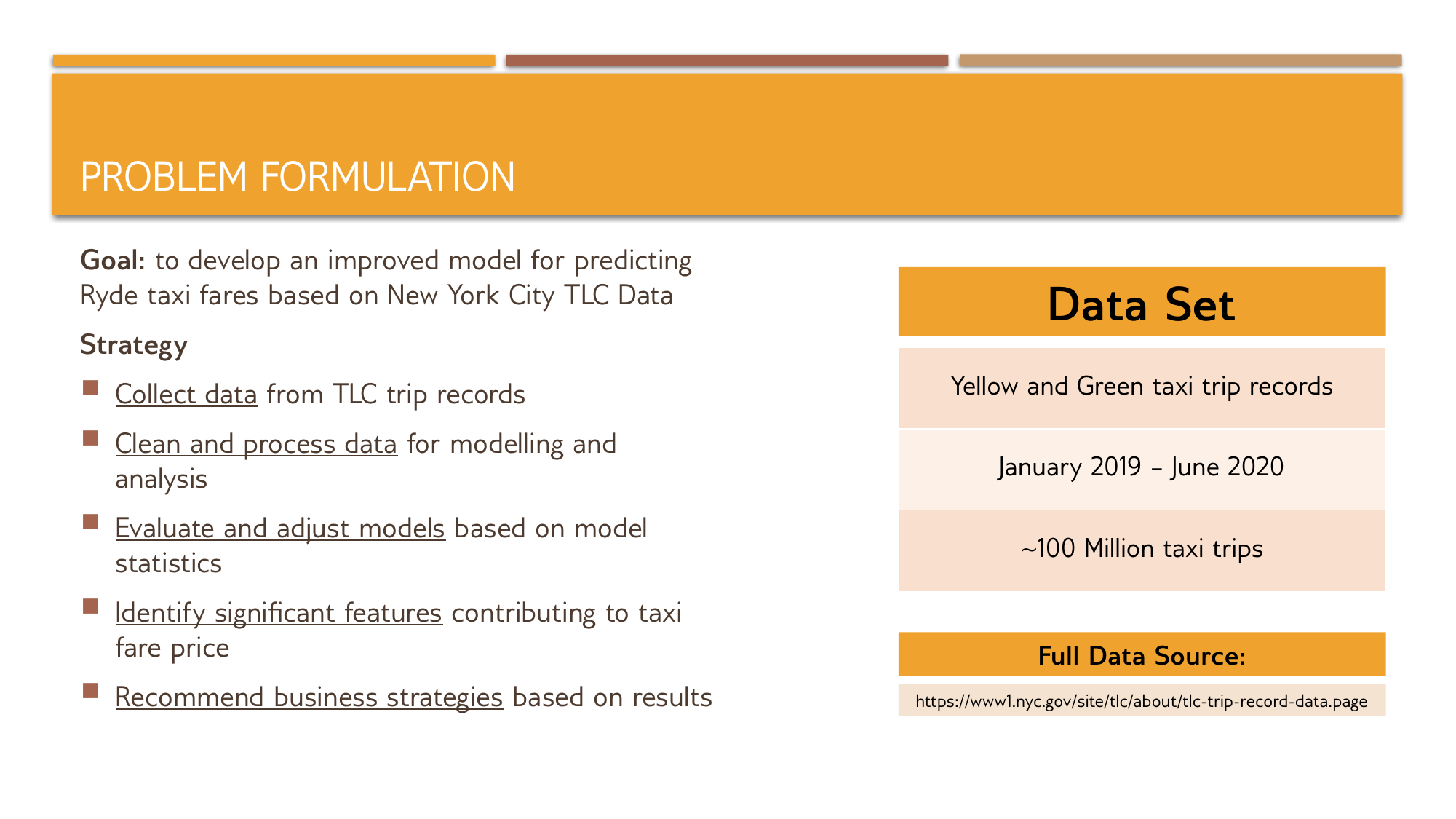

# Problem formulation
Goal: to develop an improved model for predicting Ryde taxi fares based on New York City TLC Data
Strategy
Collect data from TLC trip records
Clean and process data for modelling and analysis
Evaluate and adjust models based on model statistics
Identify significant features contributing to taxi fare price
Recommend business strategies based on results

Data Set
| Yellow and Green taxi trip records |
| --- |
| January 2019 – June 2020 |
| ~100 Million taxi trips |
Full Data Source:
https://www1.nyc.gov/site/tlc/about/tlc-trip-record-data.page